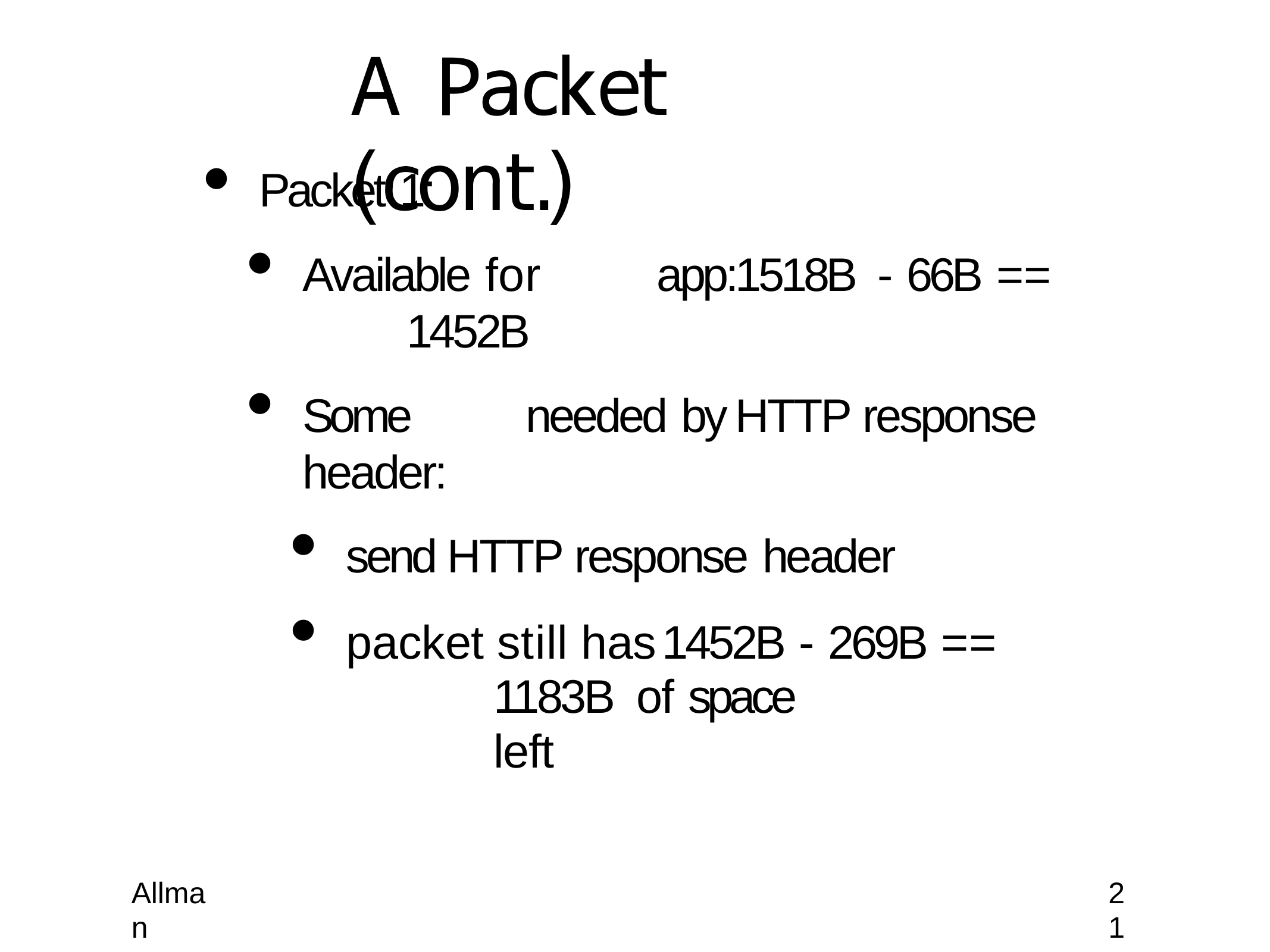

# A Packet (cont.)
Packet 1:
Available for	app:1518B  - 66B ==	1452B
Some	needed by	HTTP response header:
send HTTP response header
packet still has	1452B - 269B ==	1183B  of space	left
Allman
21